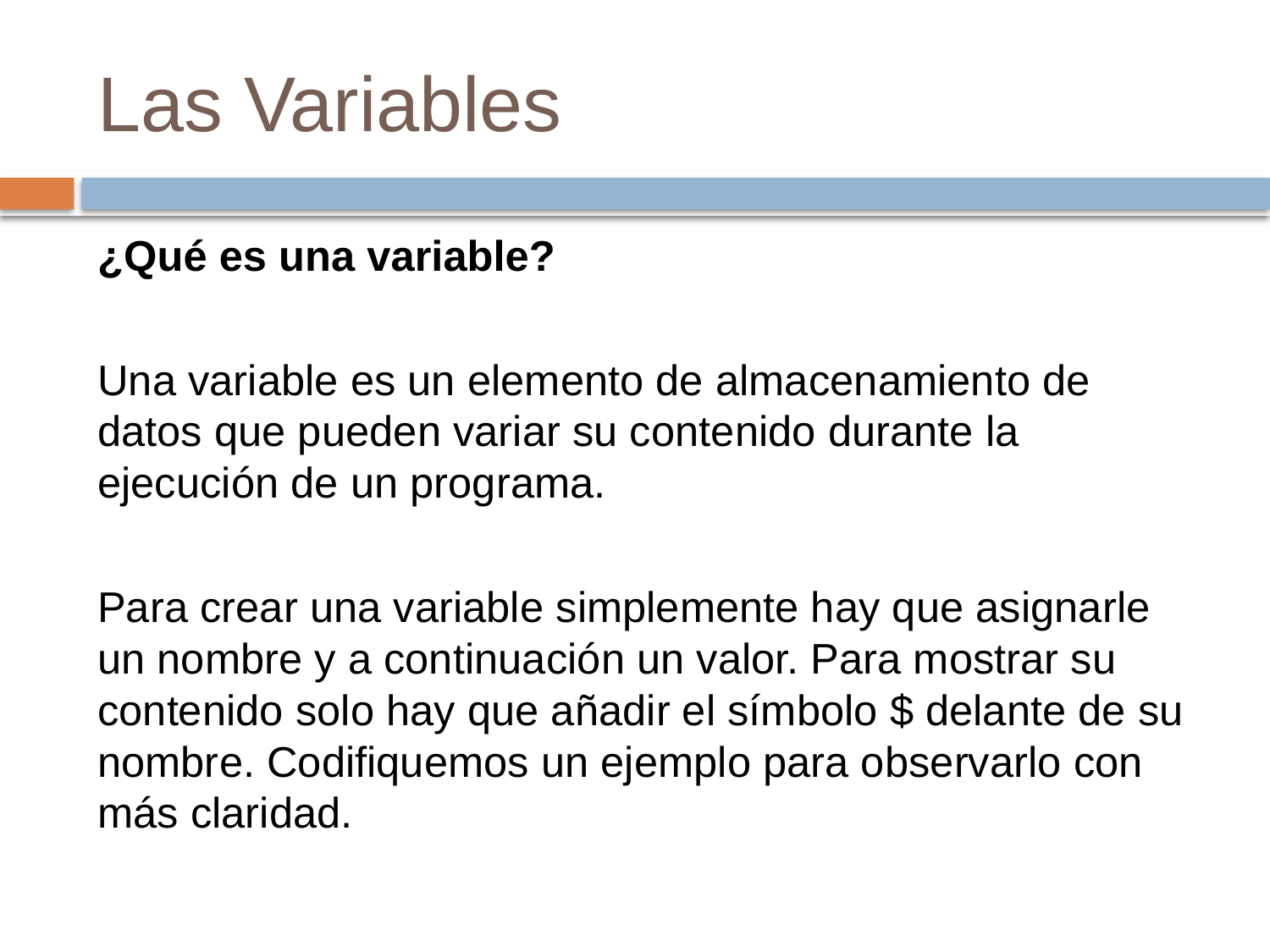

# Las Variables
¿Qué es una variable?

Una variable es un elemento de almacenamiento de datos que pueden variar su contenido durante la ejecución de un programa.

Para crear una variable simplemente hay que asignarle un nombre y a continuación un valor. Para mostrar su contenido solo hay que añadir el símbolo $ delante de su nombre. Codifiquemos un ejemplo para observarlo con más claridad.